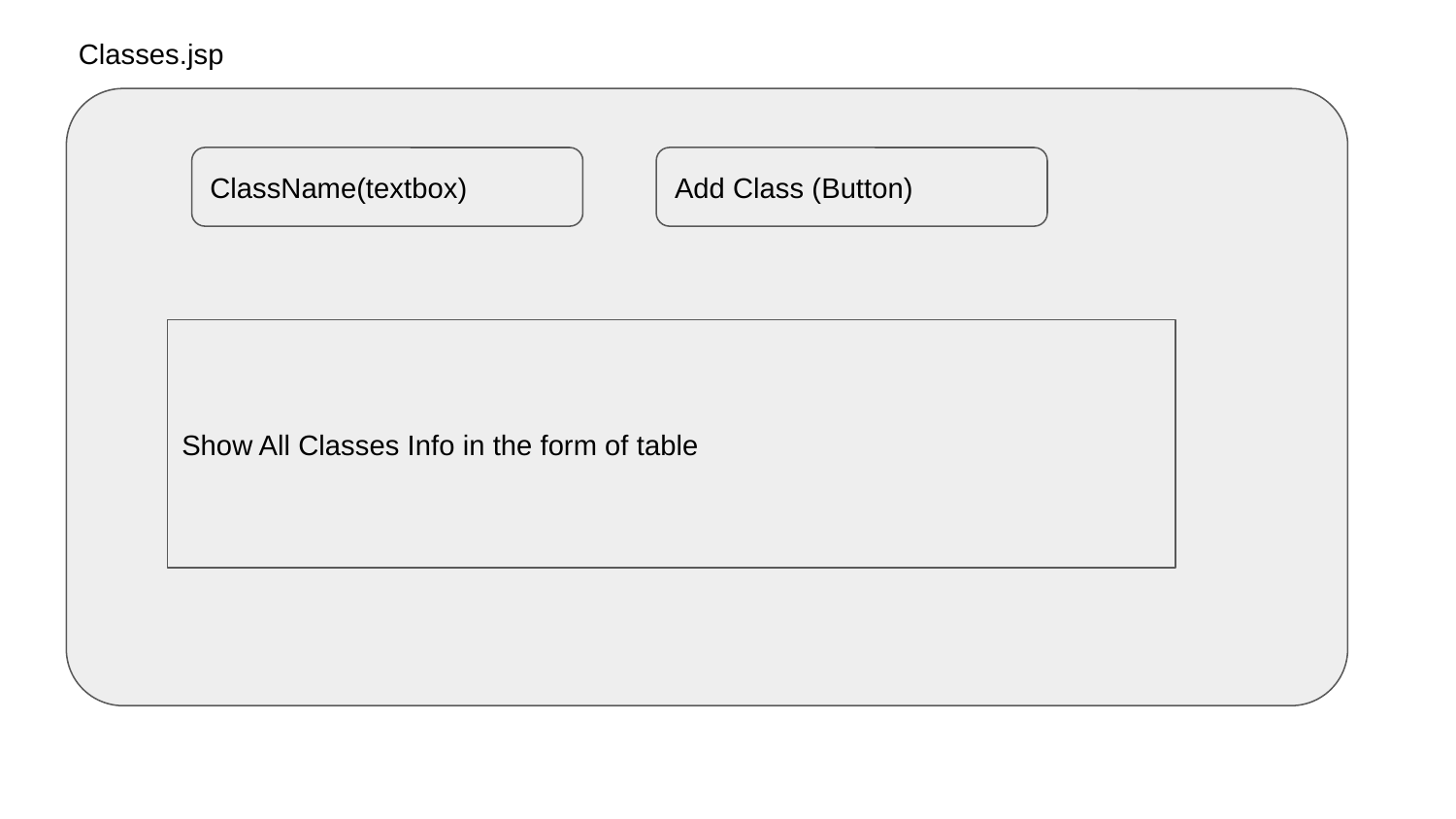

Classes.jsp

ClassName(textbox)
Add Class (Button)
Show All Classes Info in the form of table